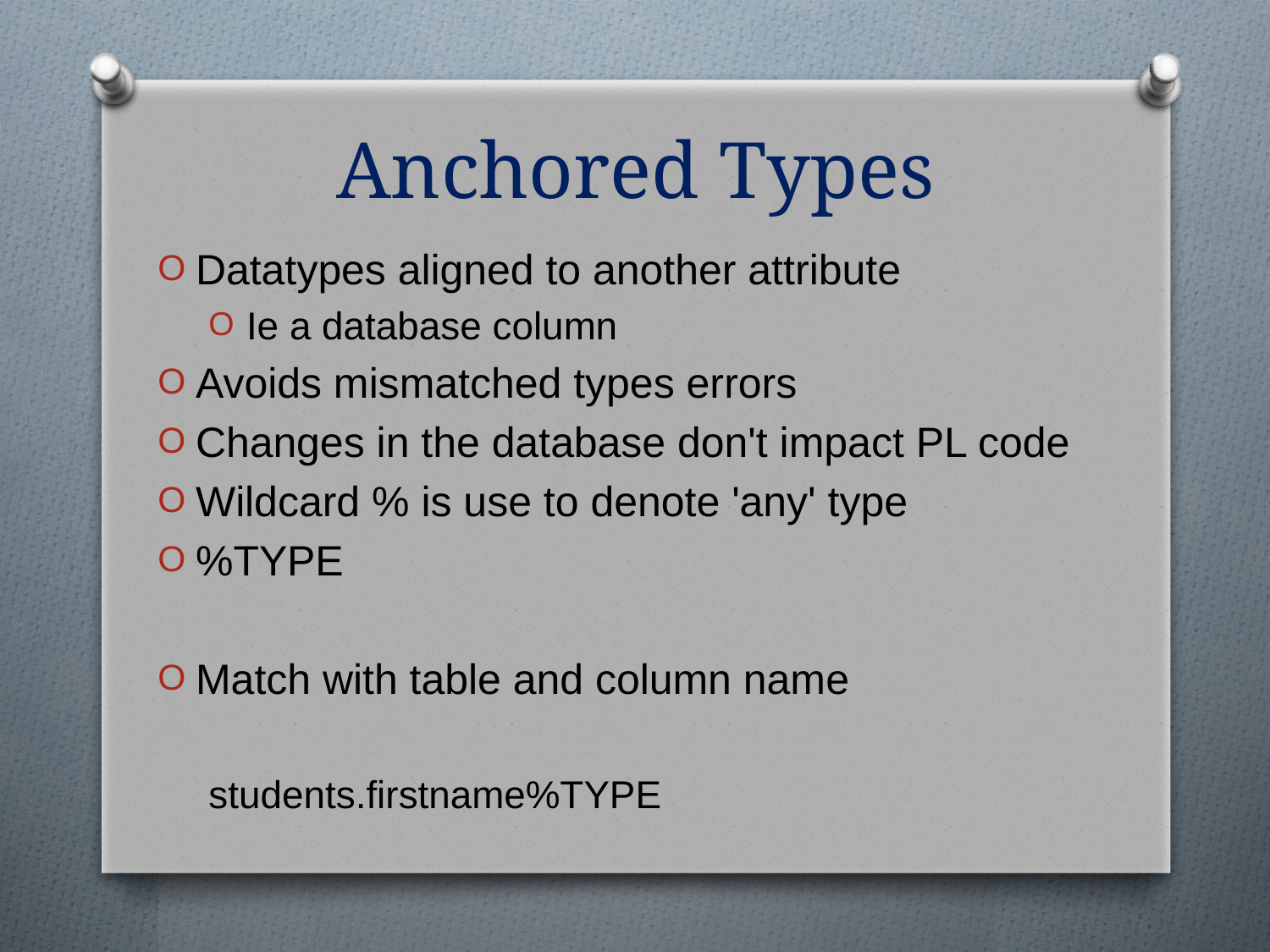

# Anchored Types
Datatypes aligned to another attribute
Ie a database column
Avoids mismatched types errors
Changes in the database don't impact PL code
Wildcard % is use to denote 'any' type
%TYPE

Match with table and column name

students.firstname%TYPE